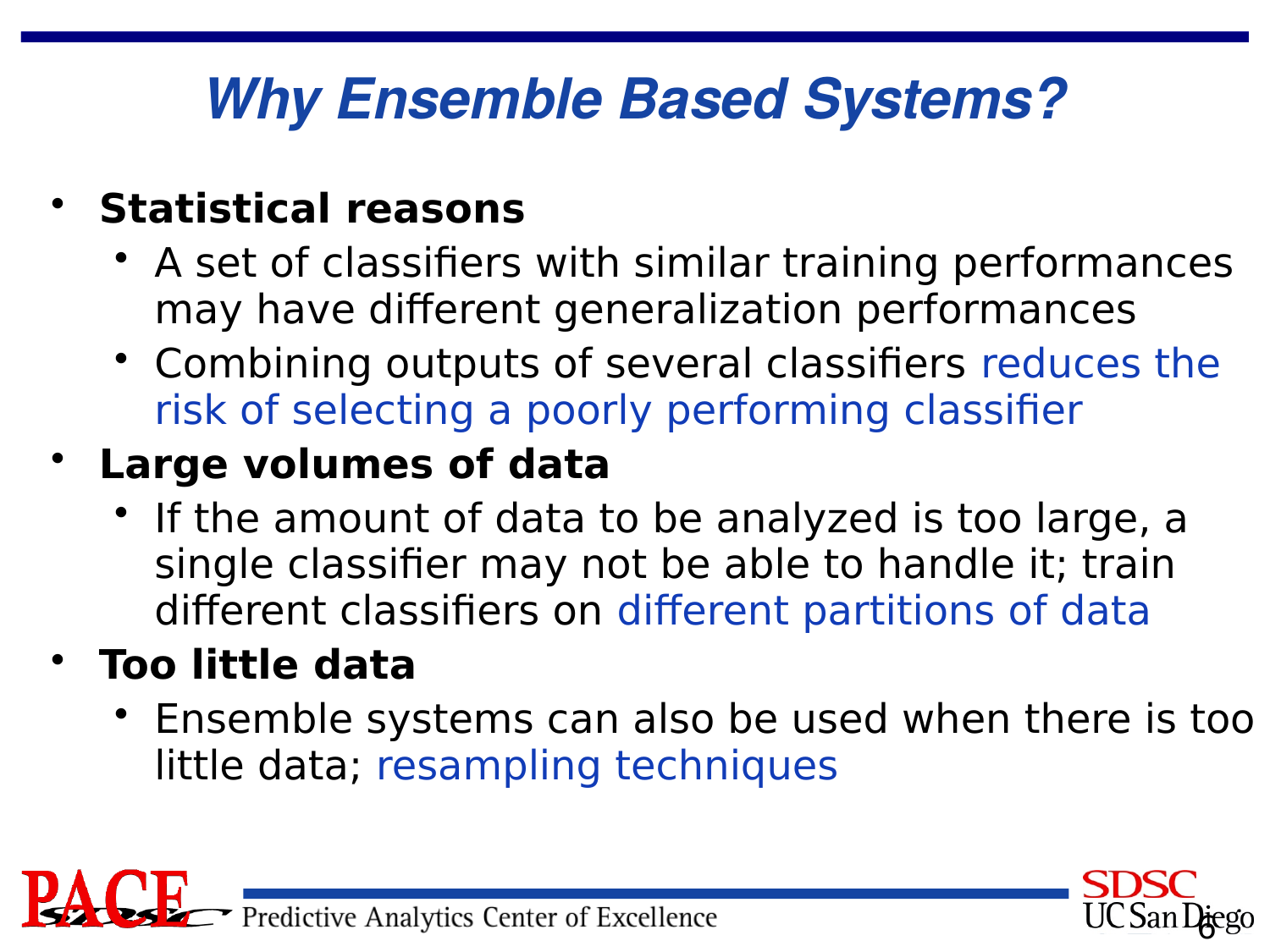

# Why Ensemble Based Systems?
Statistical reasons
A set of classifiers with similar training performances may have different generalization performances
Combining outputs of several classifiers reduces the risk of selecting a poorly performing classifier
Large volumes of data
If the amount of data to be analyzed is too large, a single classifier may not be able to handle it; train different classifiers on different partitions of data
Too little data
Ensemble systems can also be used when there is too little data; resampling techniques
6